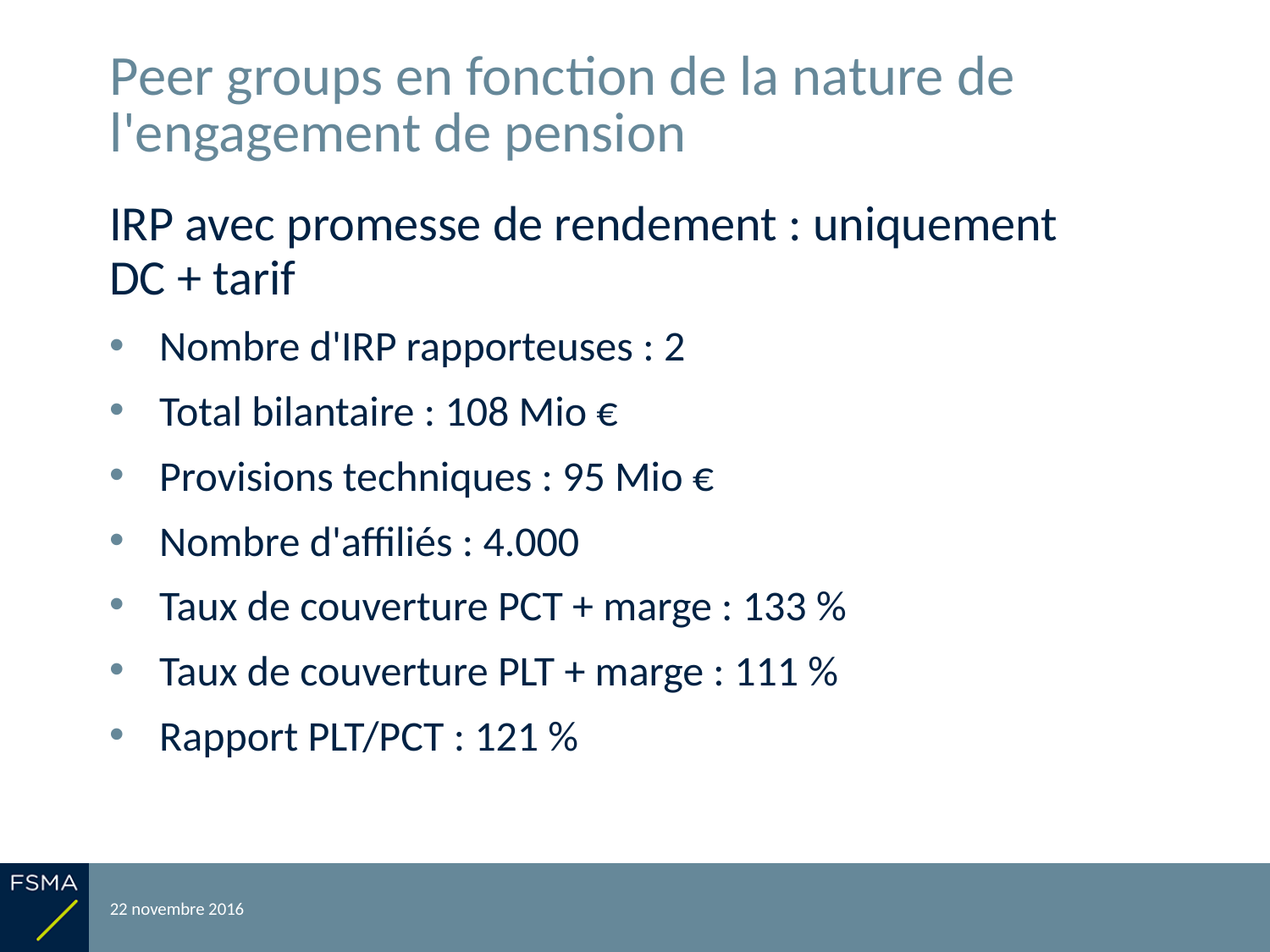

# Peer groups en fonction de la nature de l'engagement de pension
IRP avec promesse de rendement : uniquement DC + tarif
Nombre d'IRP rapporteuses : 2
Total bilantaire : 108 Mio €
Provisions techniques : 95 Mio €
Nombre d'affiliés : 4.000
Taux de couverture PCT + marge : 133 %
Taux de couverture PLT + marge : 111 %
Rapport PLT/PCT : 121 %

22 novembre 2016
Reporting relatif à l'exercice 2015
33